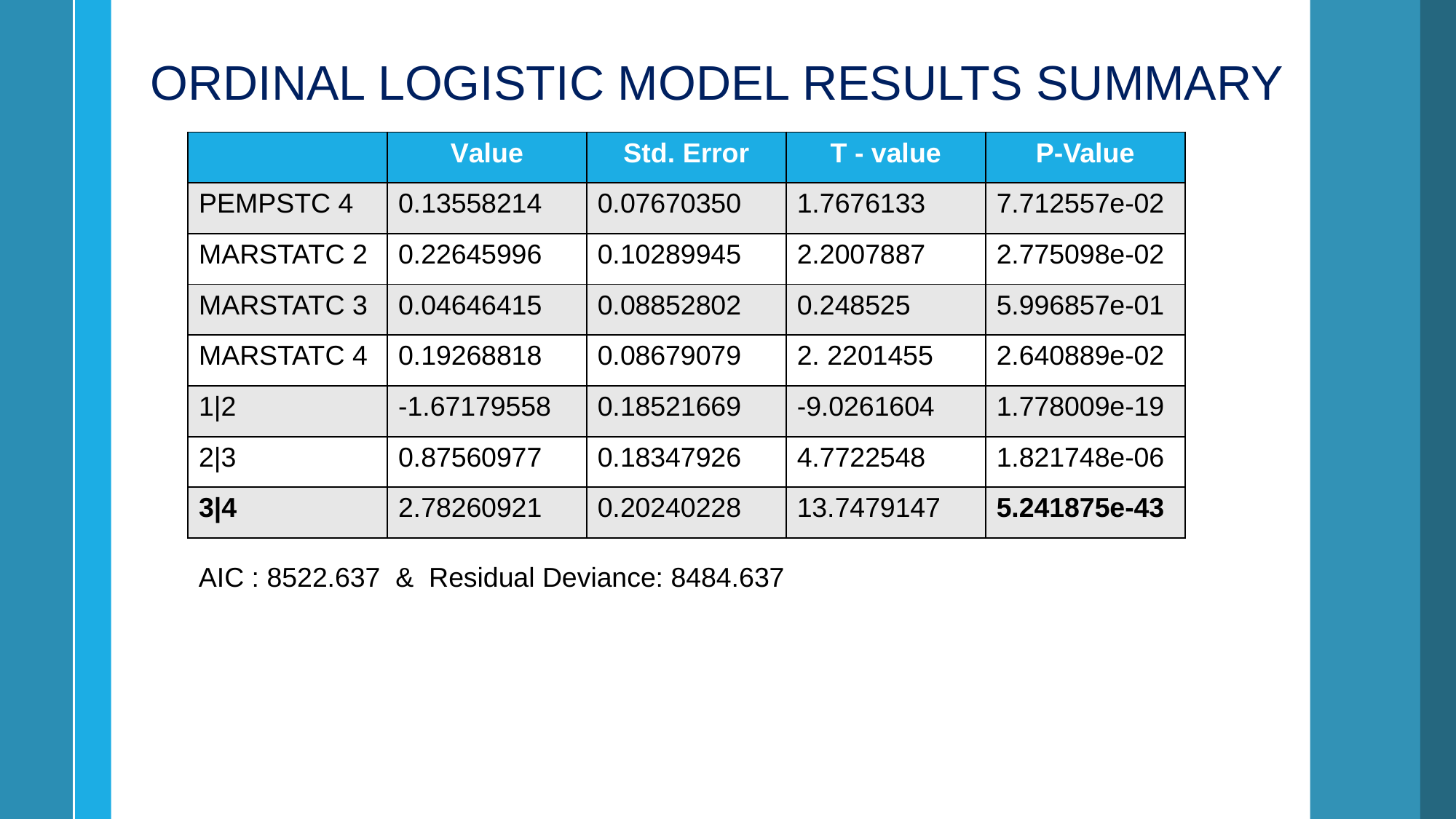

ORDINAL LOGISTIC MODEL RESULTS SUMMARY
|  | Value | Std. Error | T - value | P-Value |
| --- | --- | --- | --- | --- |
| PEMPSTC 4 | 0.13558214 | 0.07670350 | 1.7676133 | 7.712557e-02 |
| MARSTATC 2 | 0.22645996 | 0.10289945 | 2.2007887 | 2.775098e-02 |
| MARSTATC 3 | 0.04646415 | 0.08852802 | 0.248525 | 5.996857e-01 |
| MARSTATC 4 | 0.19268818 | 0.08679079 | 2. 2201455 | 2.640889e-02 |
| 1|2 | -1.67179558 | 0.18521669 | -9.0261604 | 1.778009e-19 |
| 2|3 | 0.87560977 | 0.18347926 | 4.7722548 | 1.821748e-06 |
| 3|4 | 2.78260921 | 0.20240228 | 13.7479147 | 5.241875e-43 |
AIC : 8522.637  &  Residual Deviance: 8484.637